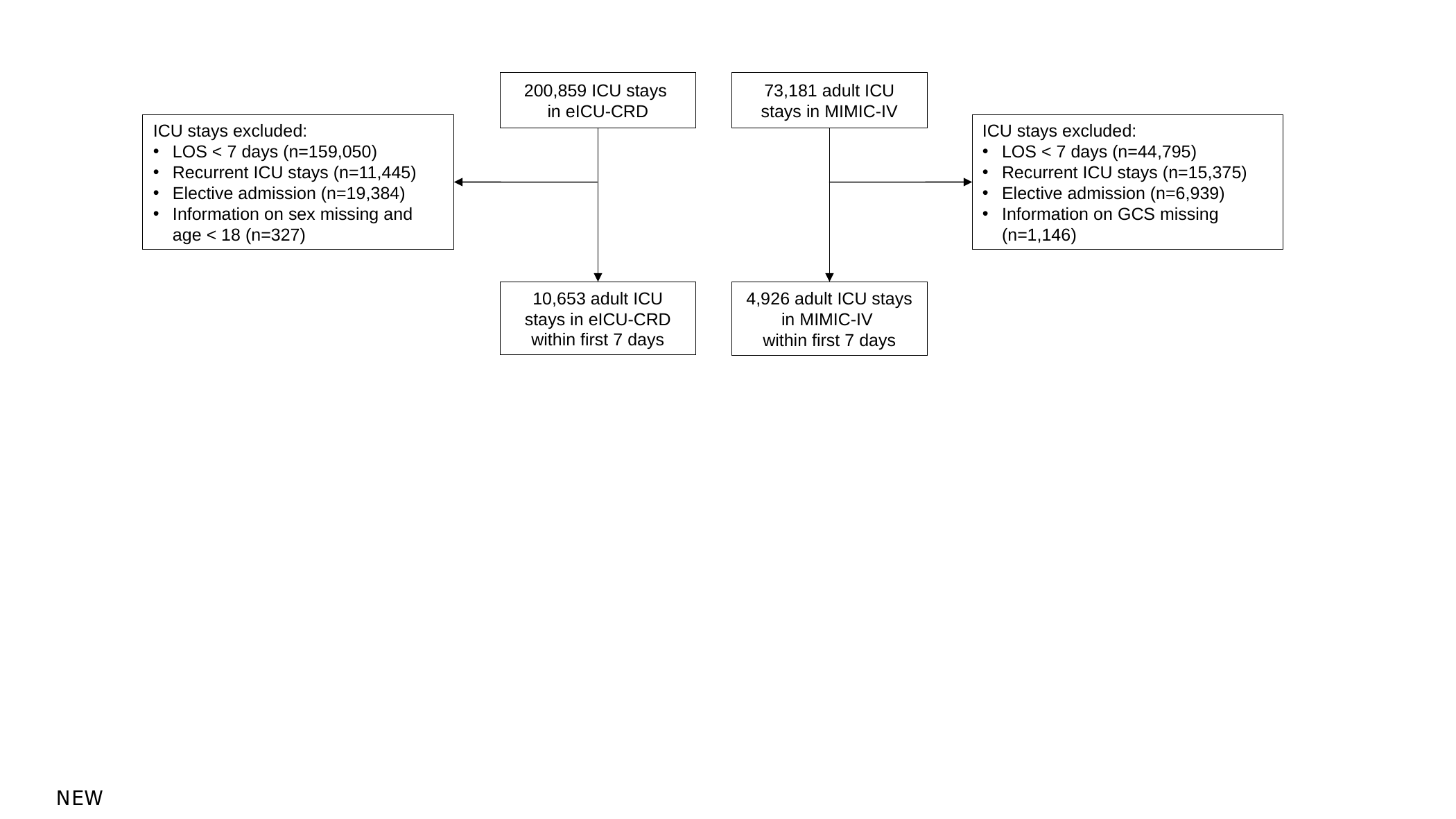

200,859 ICU stays
in eICU-CRD
73,181 adult ICU stays in MIMIC-IV
ICU stays excluded:
LOS < 7 days (n=159,050)
Recurrent ICU stays (n=11,445)
Elective admission (n=19,384)
Information on sex missing and age < 18 (n=327)
ICU stays excluded:
LOS < 7 days (n=44,795)
Recurrent ICU stays (n=15,375)
Elective admission (n=6,939)
Information on GCS missing (n=1,146)
10,653 adult ICU stays in eICU-CRD
within first 7 days
4,926 adult ICU stays in MIMIC-IV
within first 7 days
NEW